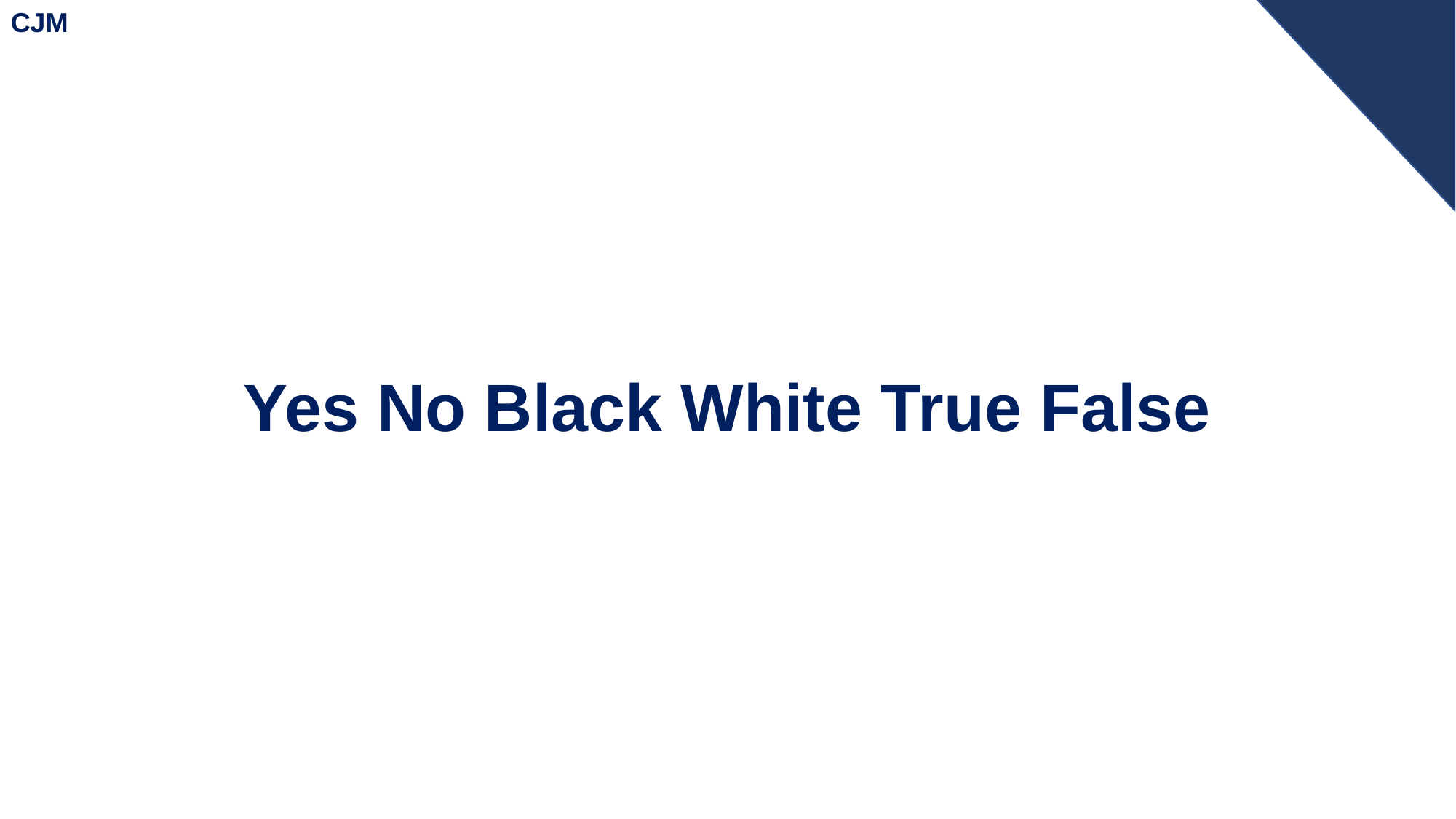

# Yes No Black White True False